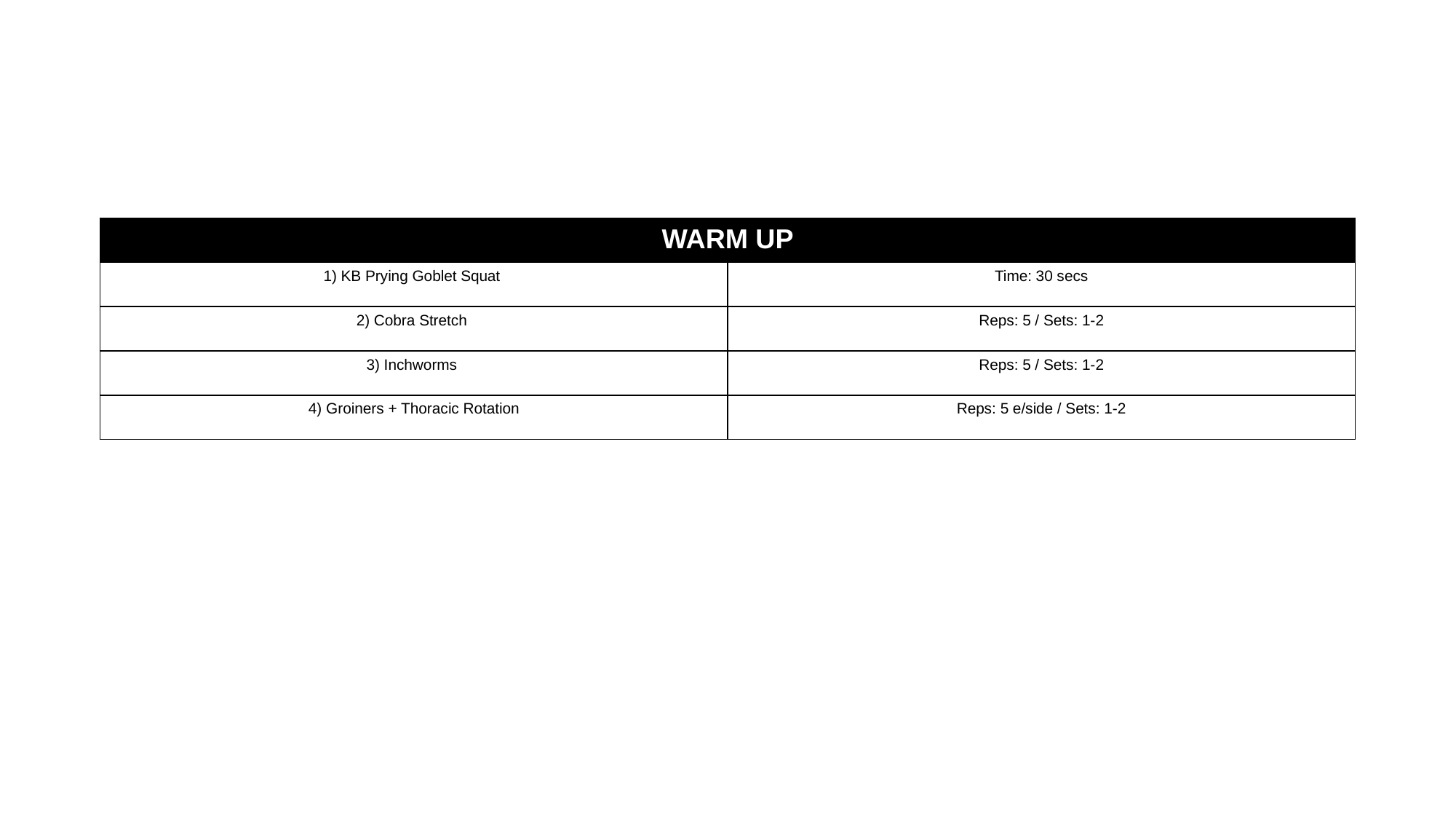

| WARM UP |  |
| --- | --- |
| 1) KB Prying Goblet Squat | Time: 30 secs |
| 2) Cobra Stretch | Reps: 5 / Sets: 1-2 |
| 3) Inchworms | Reps: 5 / Sets: 1-2 |
| 4) Groiners + Thoracic Rotation | Reps: 5 e/side / Sets: 1-2 |